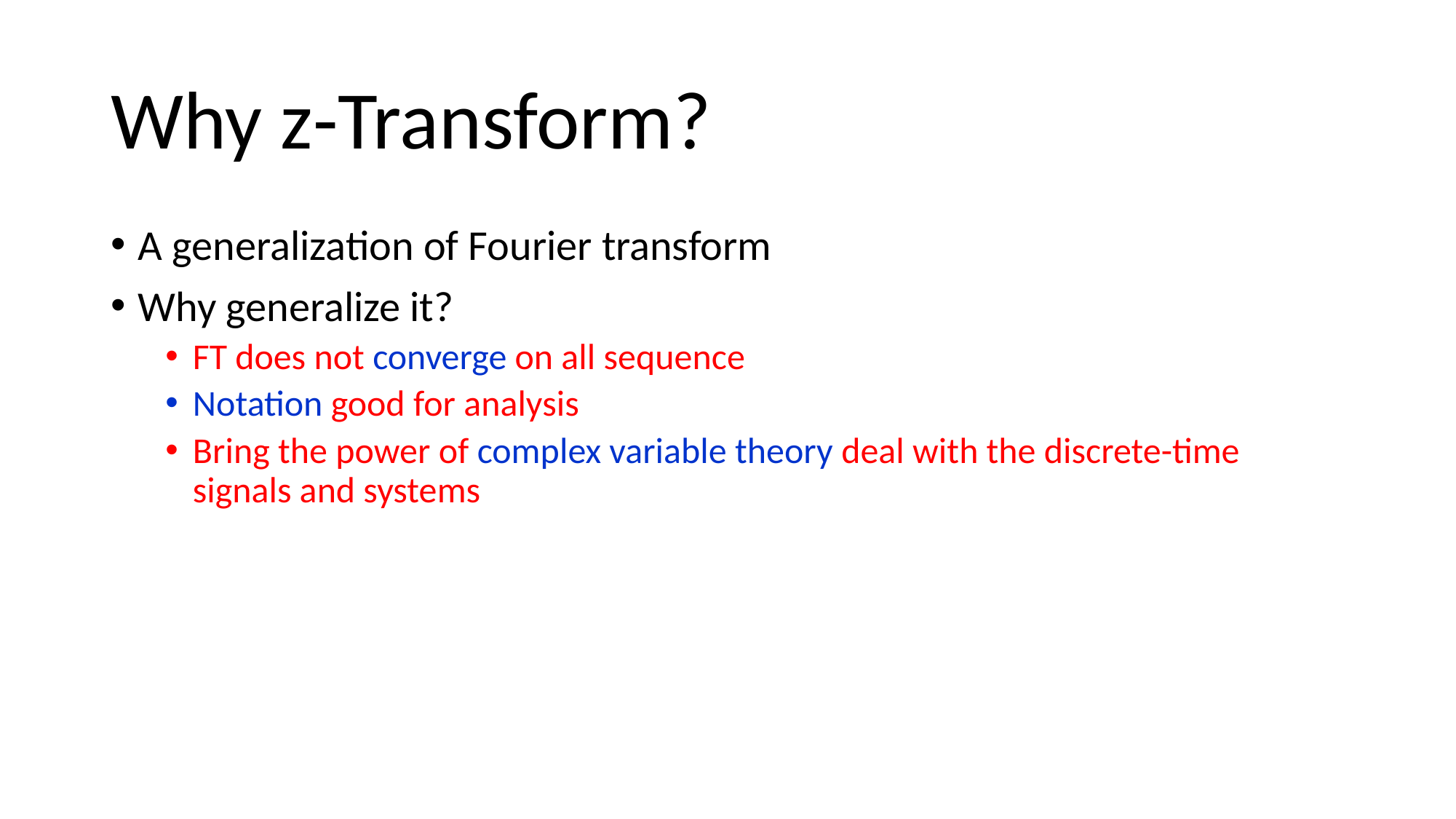

# Why z-Transform?
A generalization of Fourier transform
Why generalize it?
FT does not converge on all sequence
Notation good for analysis
Bring the power of complex variable theory deal with the discrete-time signals and systems